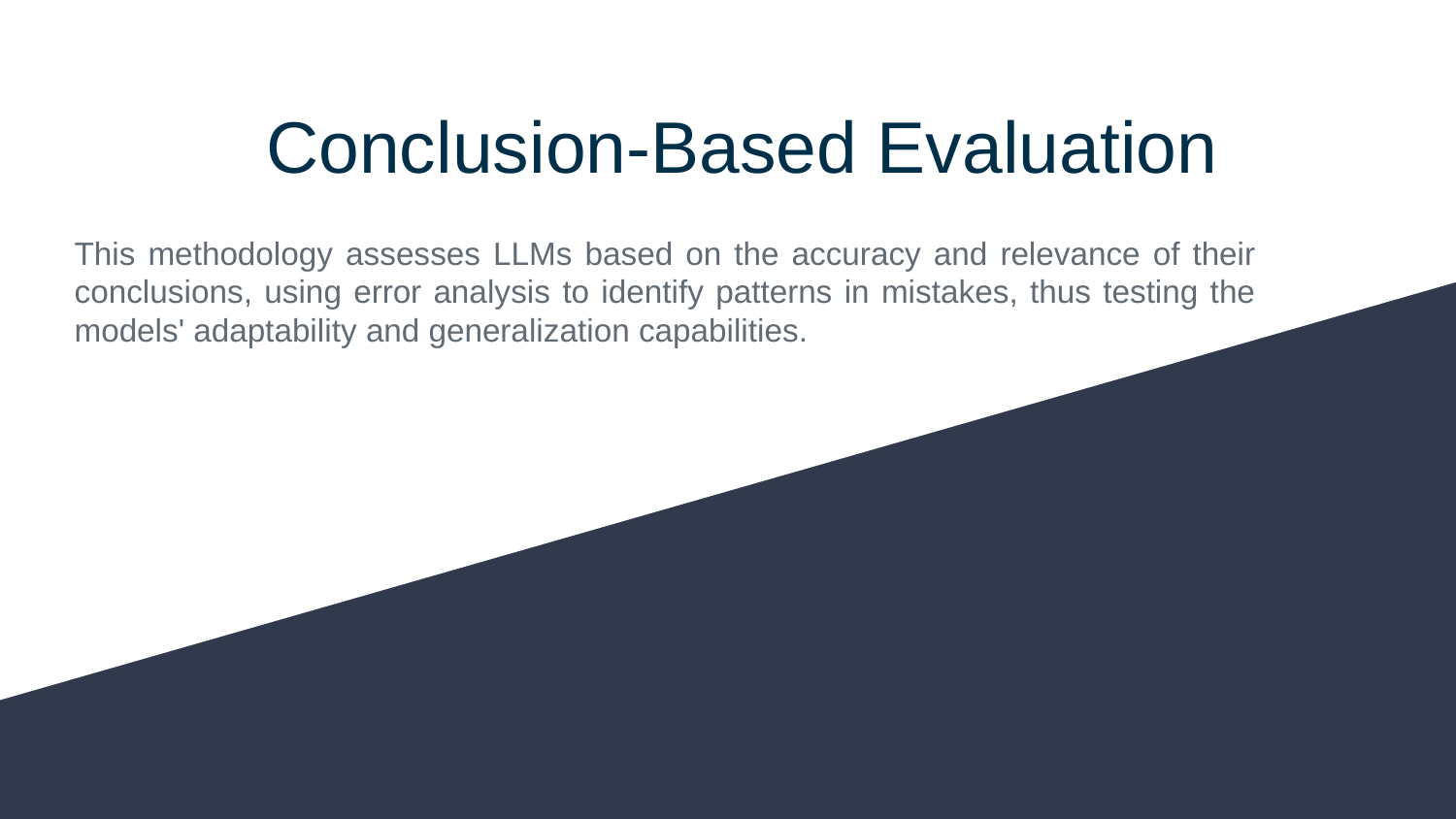

# Conclusion-Based Evaluation

This methodology assesses LLMs based on the accuracy and relevance of their conclusions, using error analysis to identify patterns in mistakes, thus testing the models' adaptability and generalization capabilities.